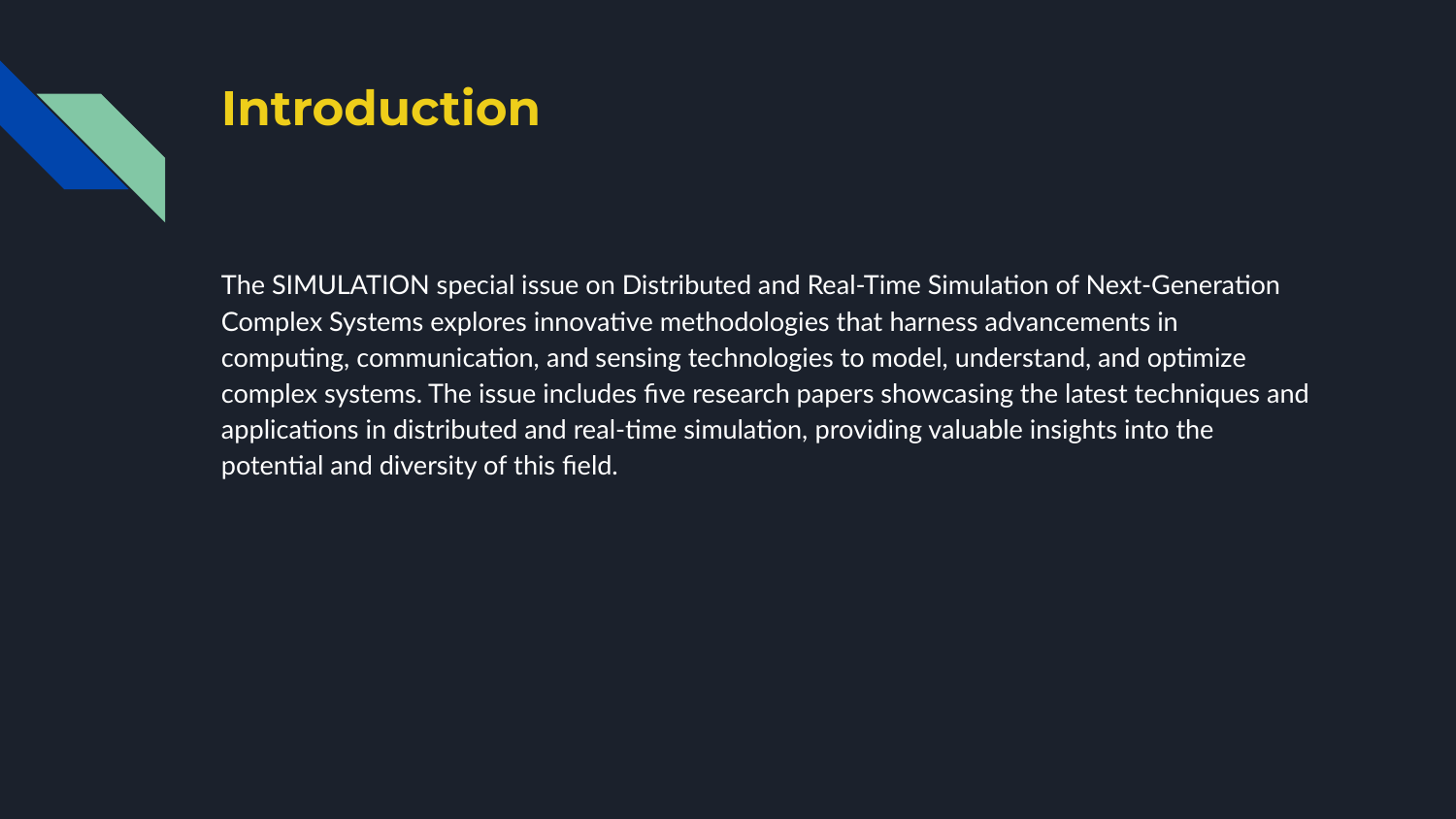

# Introduction
The SIMULATION special issue on Distributed and Real-Time Simulation of Next-Generation Complex Systems explores innovative methodologies that harness advancements in computing, communication, and sensing technologies to model, understand, and optimize complex systems. The issue includes five research papers showcasing the latest techniques and applications in distributed and real-time simulation, providing valuable insights into the potential and diversity of this field.